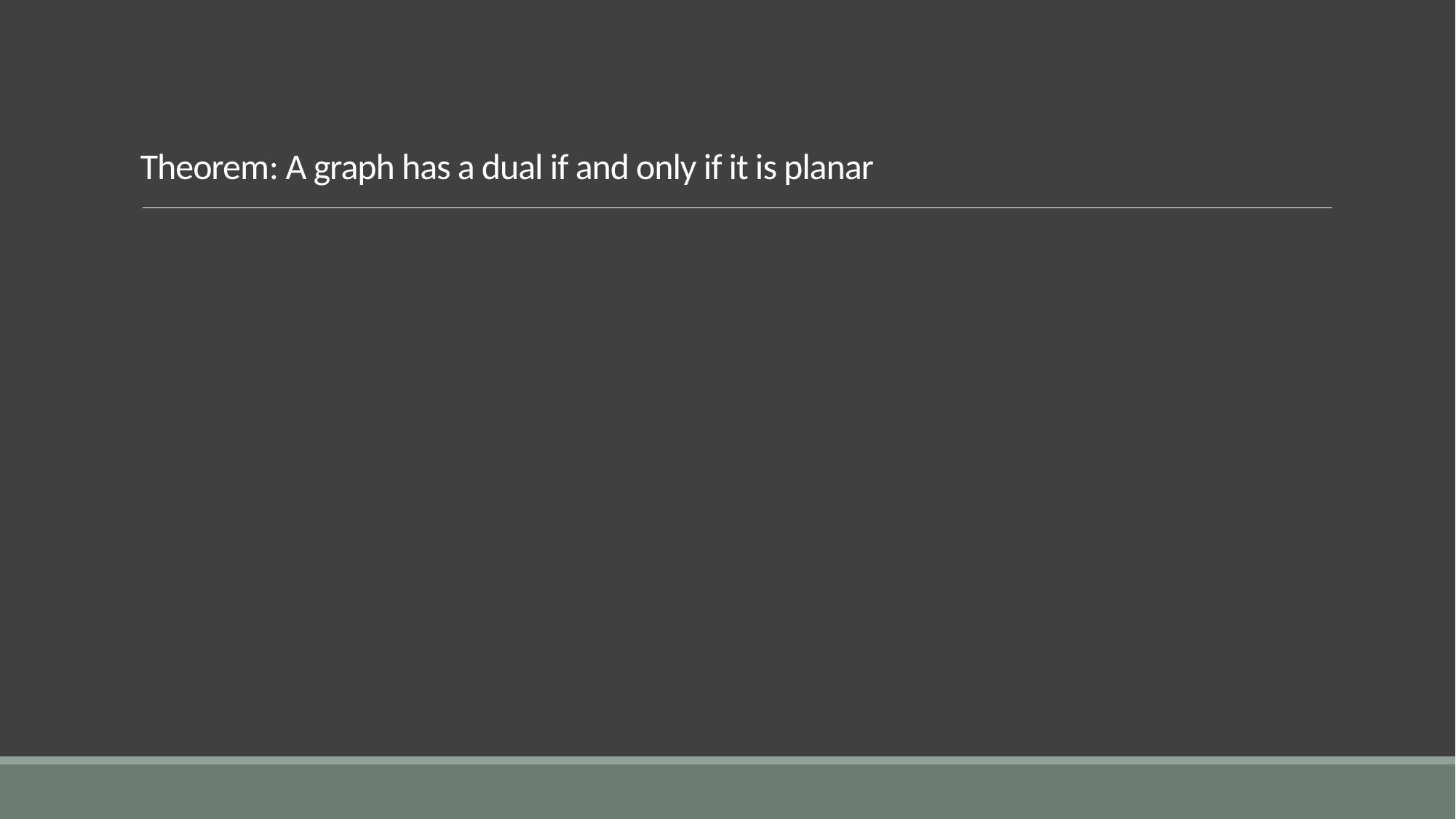

# Theorem: A graph has a dual if and only if it is planar